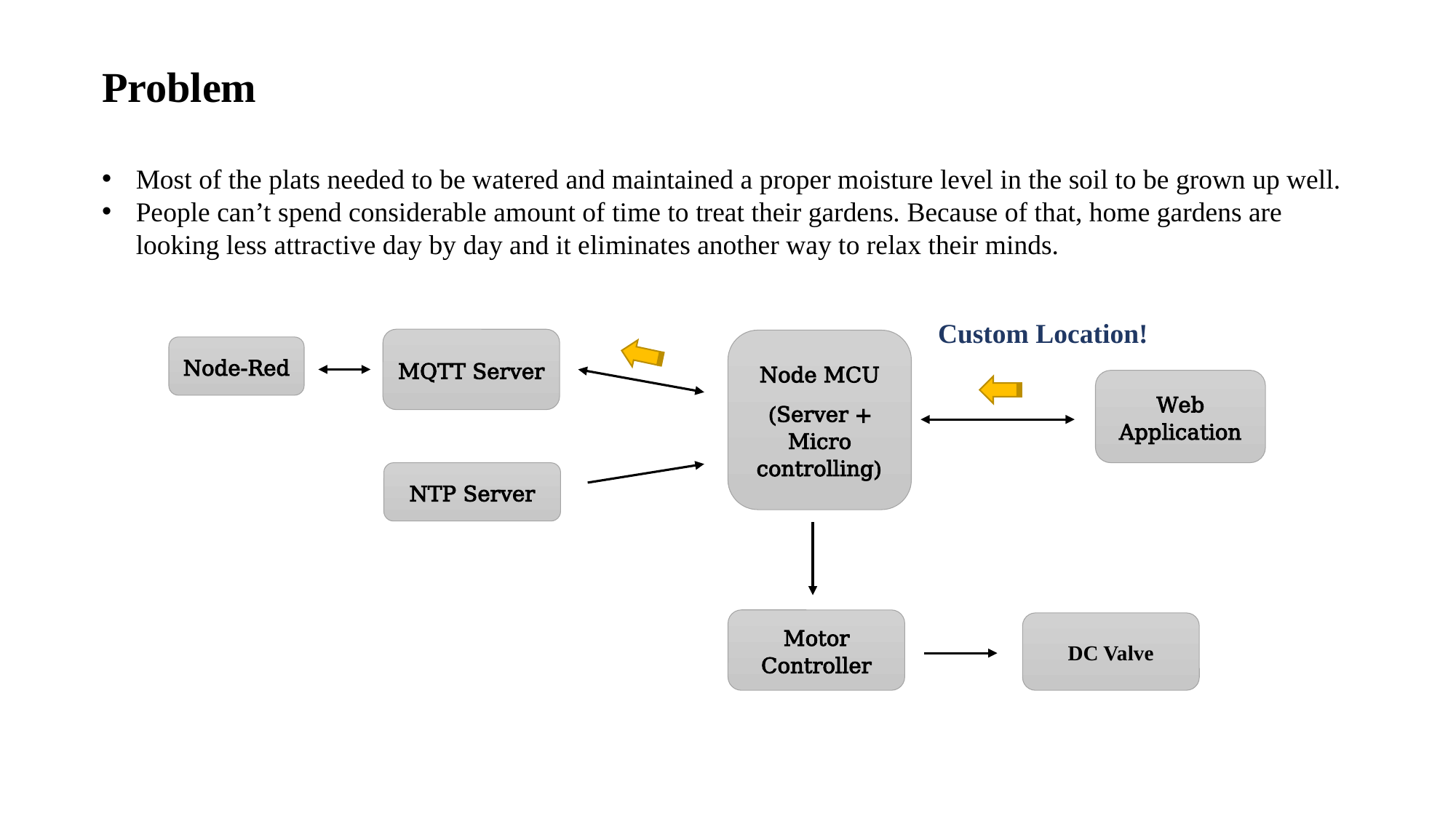

Problem

Most of the plats needed to be watered and maintained a proper moisture level in the soil to be grown up well.
People can’t spend considerable amount of time to treat their gardens. Because of that, home gardens are looking less attractive day by day and it eliminates another way to relax their minds.
Custom Location!
MQTT Server
Node MCU
(Server + Micro controlling)
Web Application
NTP Server
Motor Controller
DC Valve
Node-Red